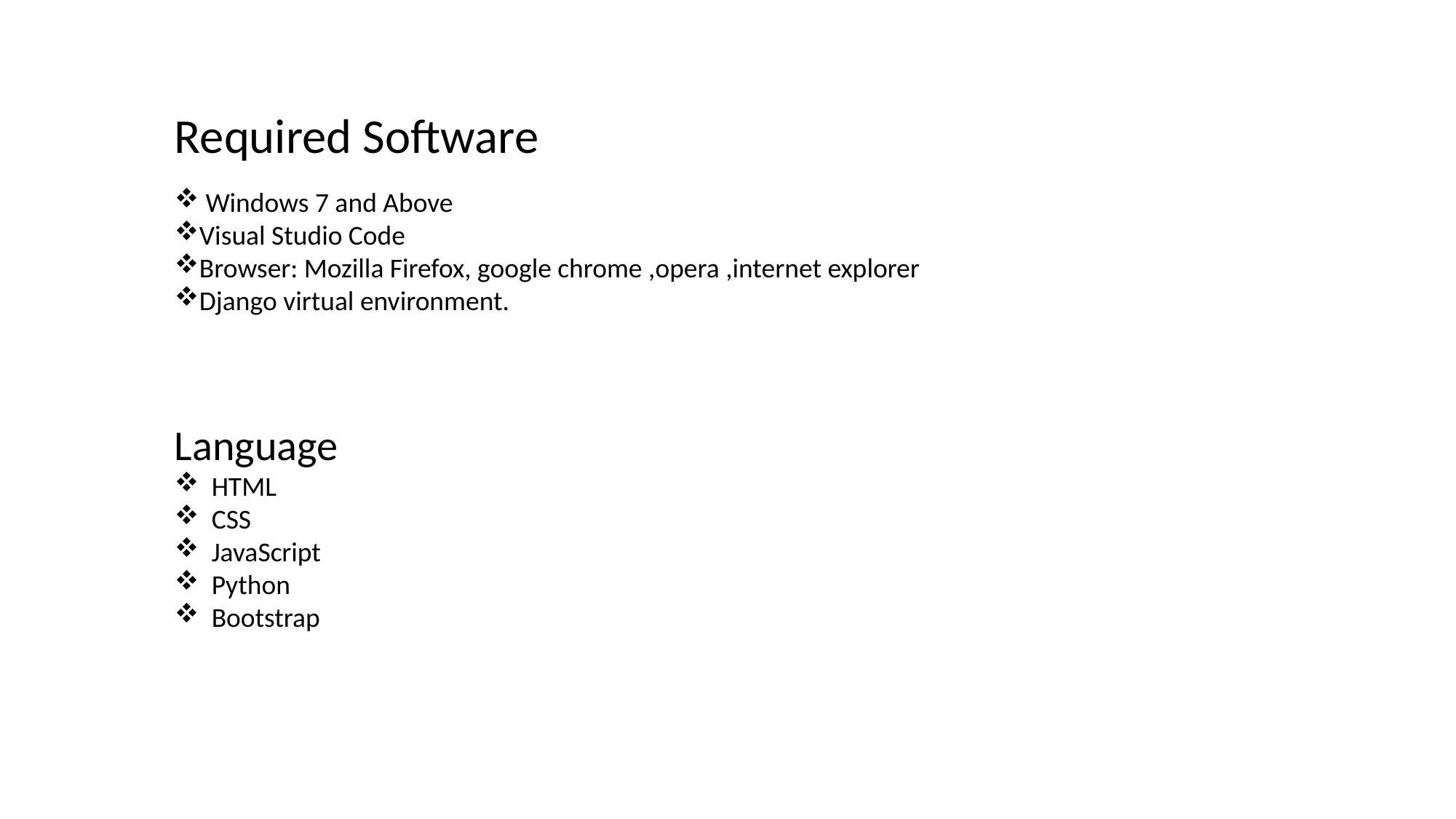

Required Software
 Windows 7 and Above
Visual Studio Code
Browser: Mozilla Firefox, google chrome ,opera ,internet explorer
Django virtual environment.

Language
  HTML
  CSS
  JavaScript
  Python
  Bootstrap